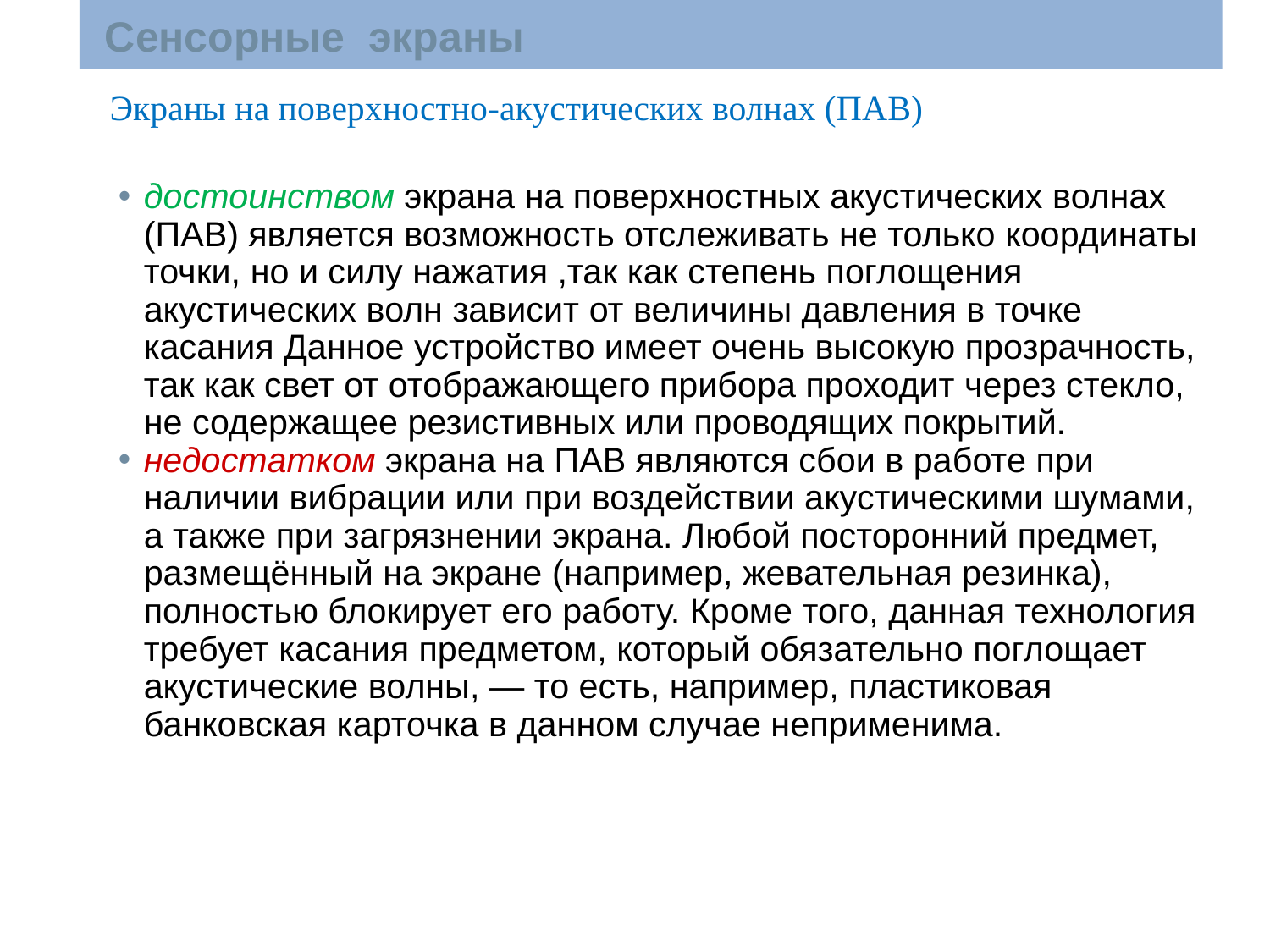

Сенсорные  экраны
Экраны на поверхностно-акустических волнах (ПАВ)

достоинством экрана на поверхностных акустических волнах (ПАВ) является возможность отслеживать не только координаты точки, но и силу нажатия ,так как степень поглощения акустических волн зависит от величины давления в точке касания Данное устройство имеет очень высокую прозрачность, так как свет от отображающего прибора проходит через стекло, не содержащее резистивных или проводящих покрытий.
недостатком экрана на ПАВ являются сбои в работе при наличии вибрации или при воздействии акустическими шумами, а также при загрязнении экрана. Любой посторонний предмет, размещённый на экране (например, жевательная резинка), полностью блокирует его работу. Кроме того, данная технология требует касания предметом, который обязательно поглощает акустические волны, — то есть, например, пластиковая банковская карточка в данном случае неприменима.